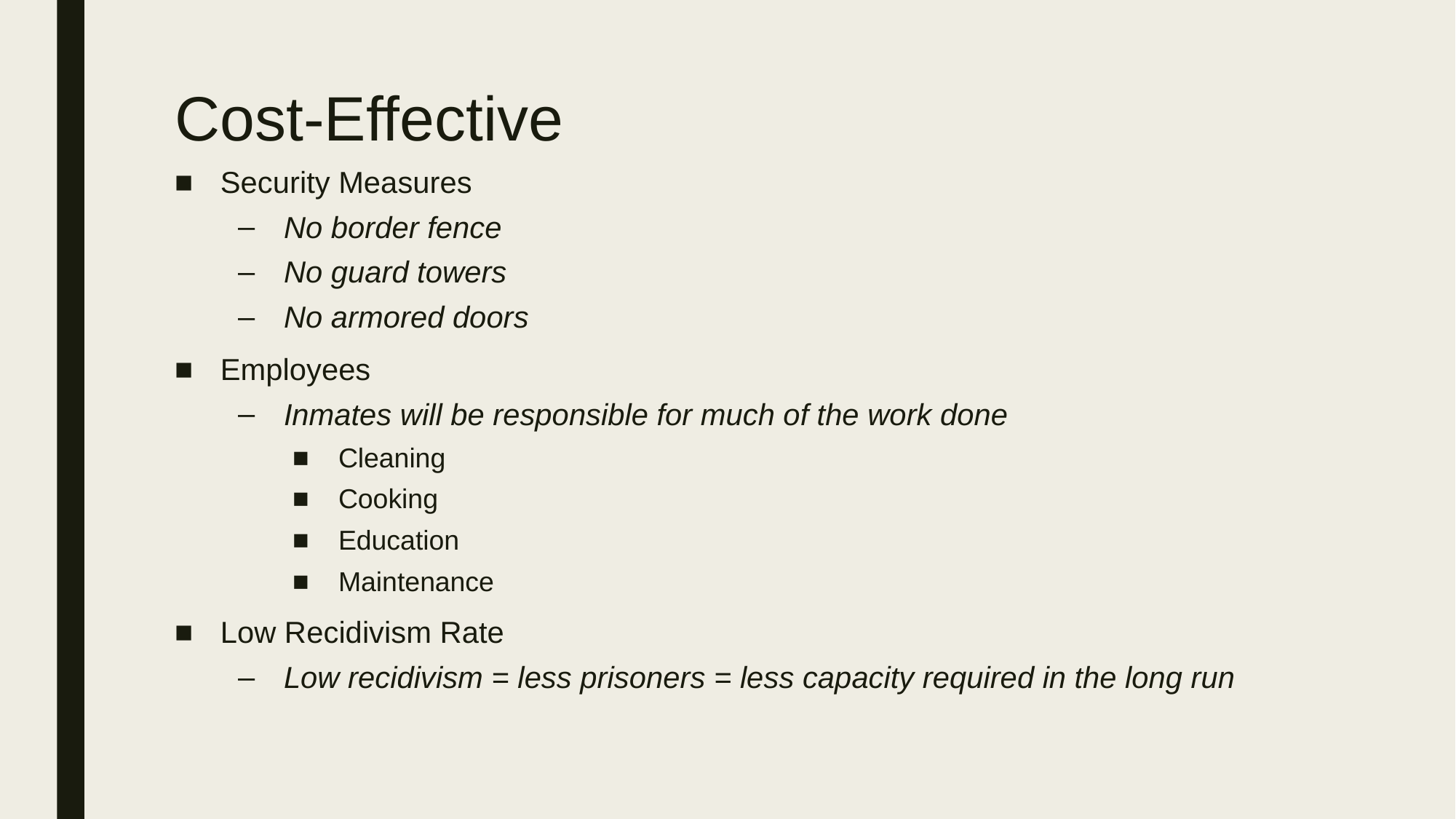

# Cost-Effective
Security Measures
No border fence
No guard towers
No armored doors
Employees
Inmates will be responsible for much of the work done
Cleaning
Cooking
Education
Maintenance
Low Recidivism Rate
Low recidivism = less prisoners = less capacity required in the long run